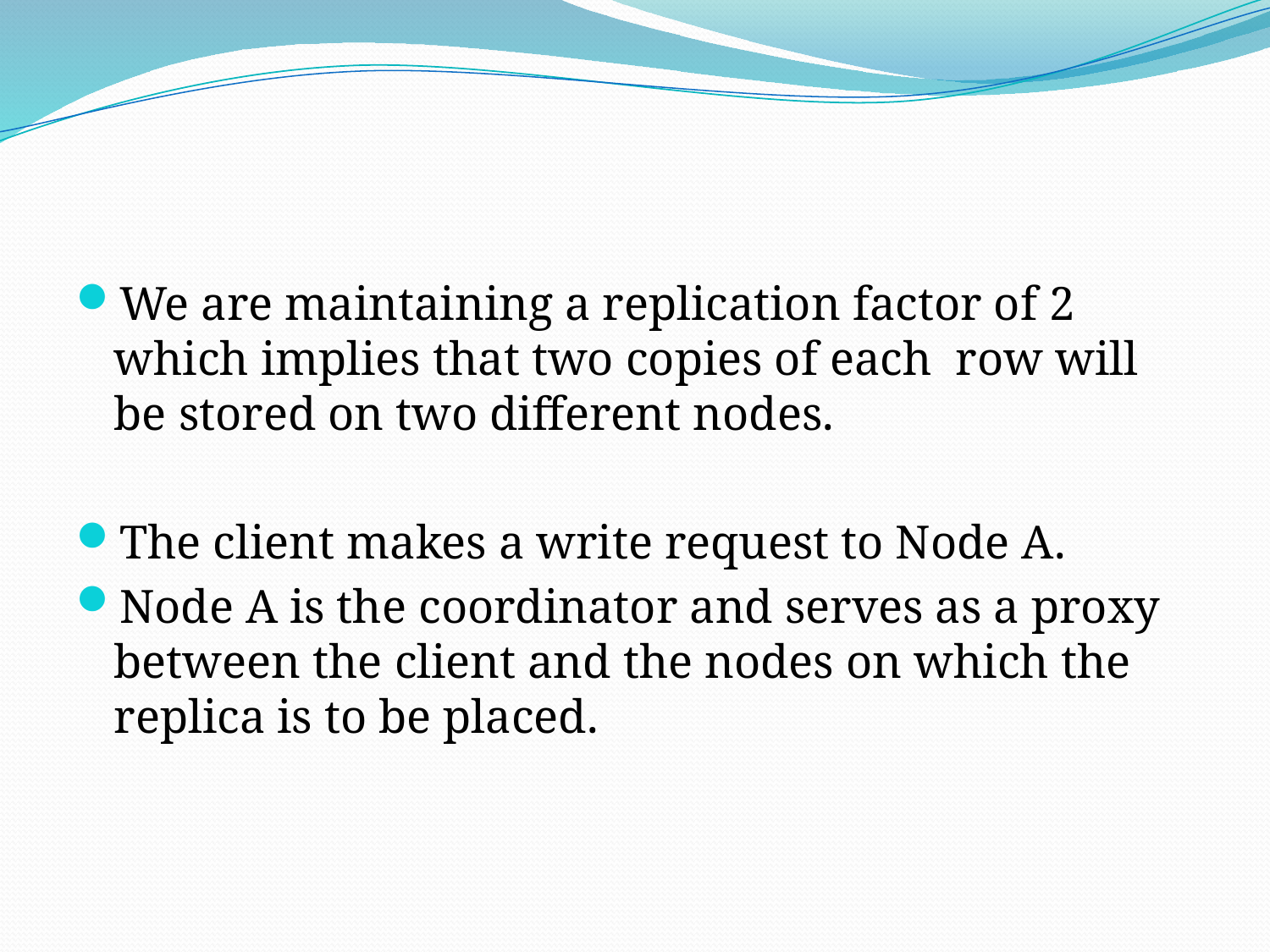

#
We are maintaining a replication factor of 2 which implies that two copies of each  row will be stored on two different nodes.

The client makes a write request to Node A.
Node A is the coordinator and serves as a proxy between the client and the nodes on which the replica is to be placed.